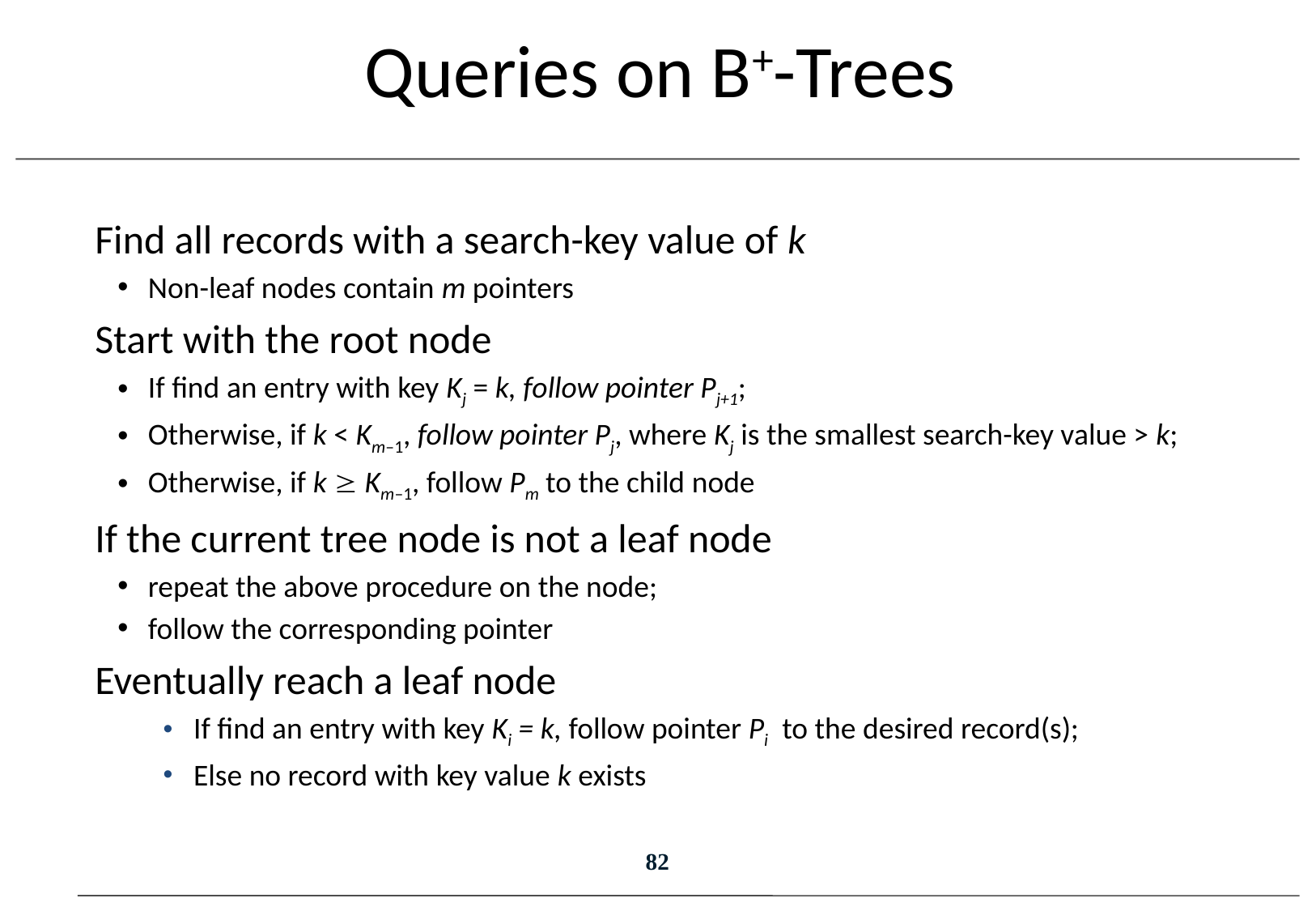

# Queries on B+-Trees
Find all records with a search-key value of k
Non-leaf nodes contain m pointers
Start with the root node
If find an entry with key Kj = k, follow pointer Pj+1;
Otherwise, if k < Km–1, follow pointer Pj, where Kj is the smallest search-key value > k;
Otherwise, if k ≥ Km–1, follow Pm to the child node
If the current tree node is not a leaf node
repeat the above procedure on the node;
follow the corresponding pointer
Eventually reach a leaf node
If find an entry with key Ki = k, follow pointer Pi  to the desired record(s);
Else no record with key value k exists
82